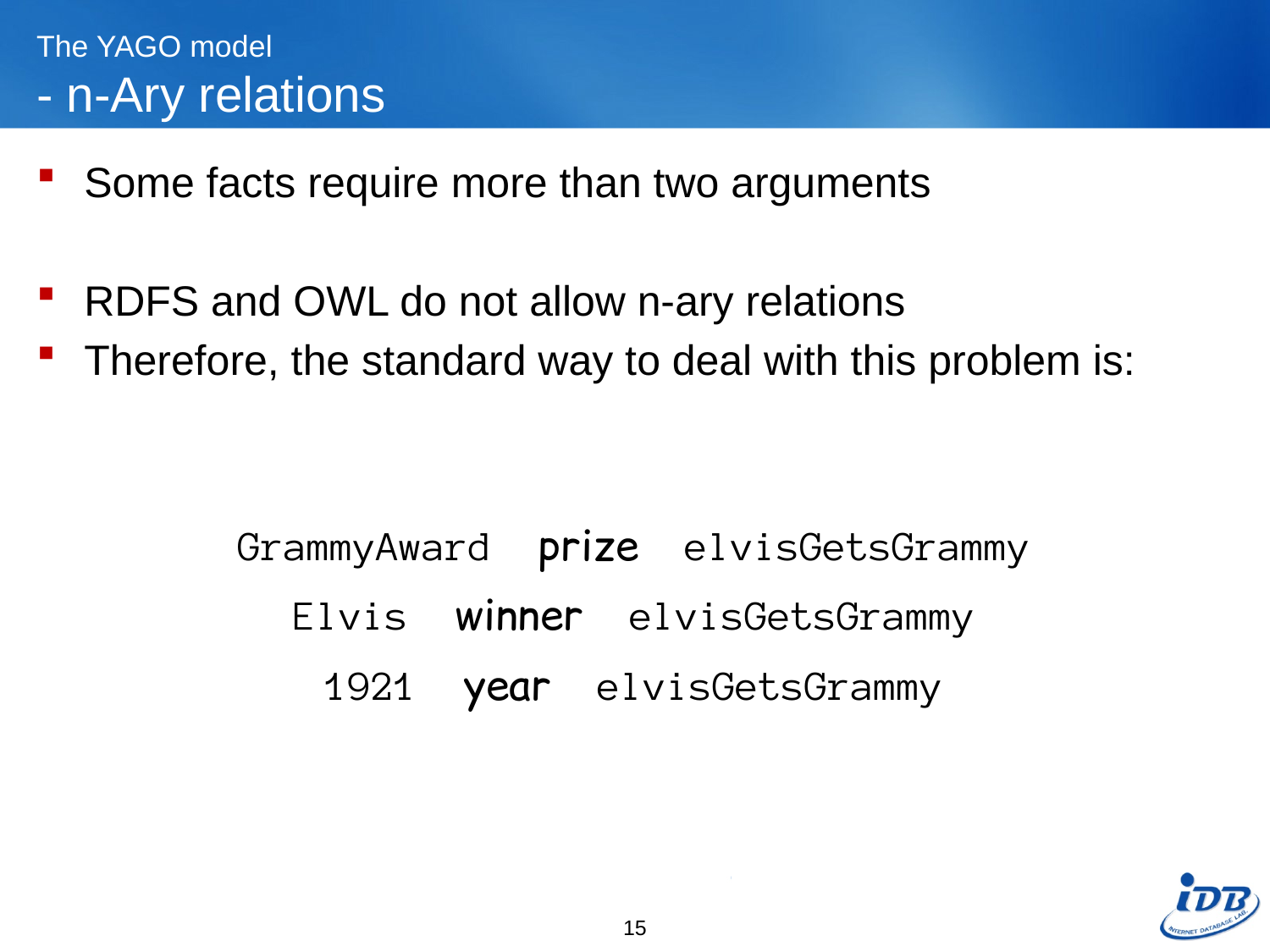

# The YAGO model - n-Ary relations
Some facts require more than two arguments

RDFS and OWL do not allow n-ary relations
Therefore, the standard way to deal with this problem is:
GrammyAward  prize  elvisGetsGrammy
Elvis  winner  elvisGetsGrammy
1921  year  elvisGetsGrammy
15